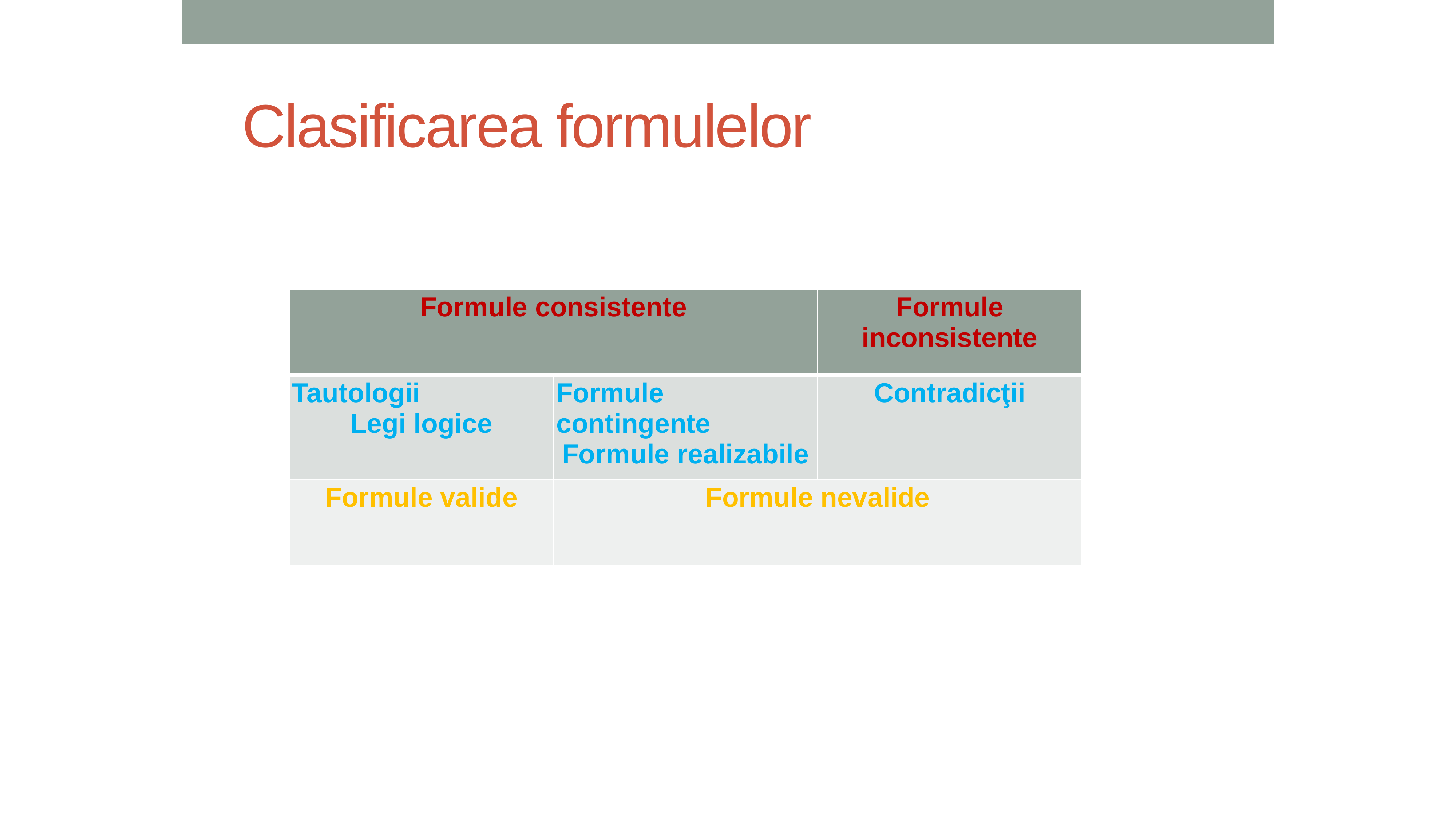

# Clasificarea formulelor

| Formule consistente |  | Formule inconsistente |
| --- | --- | --- |
| Tautologii Legi logice | Formule contingente Formule realizabile | Contradicţii |
| Formule valide | Formule nevalide |  |